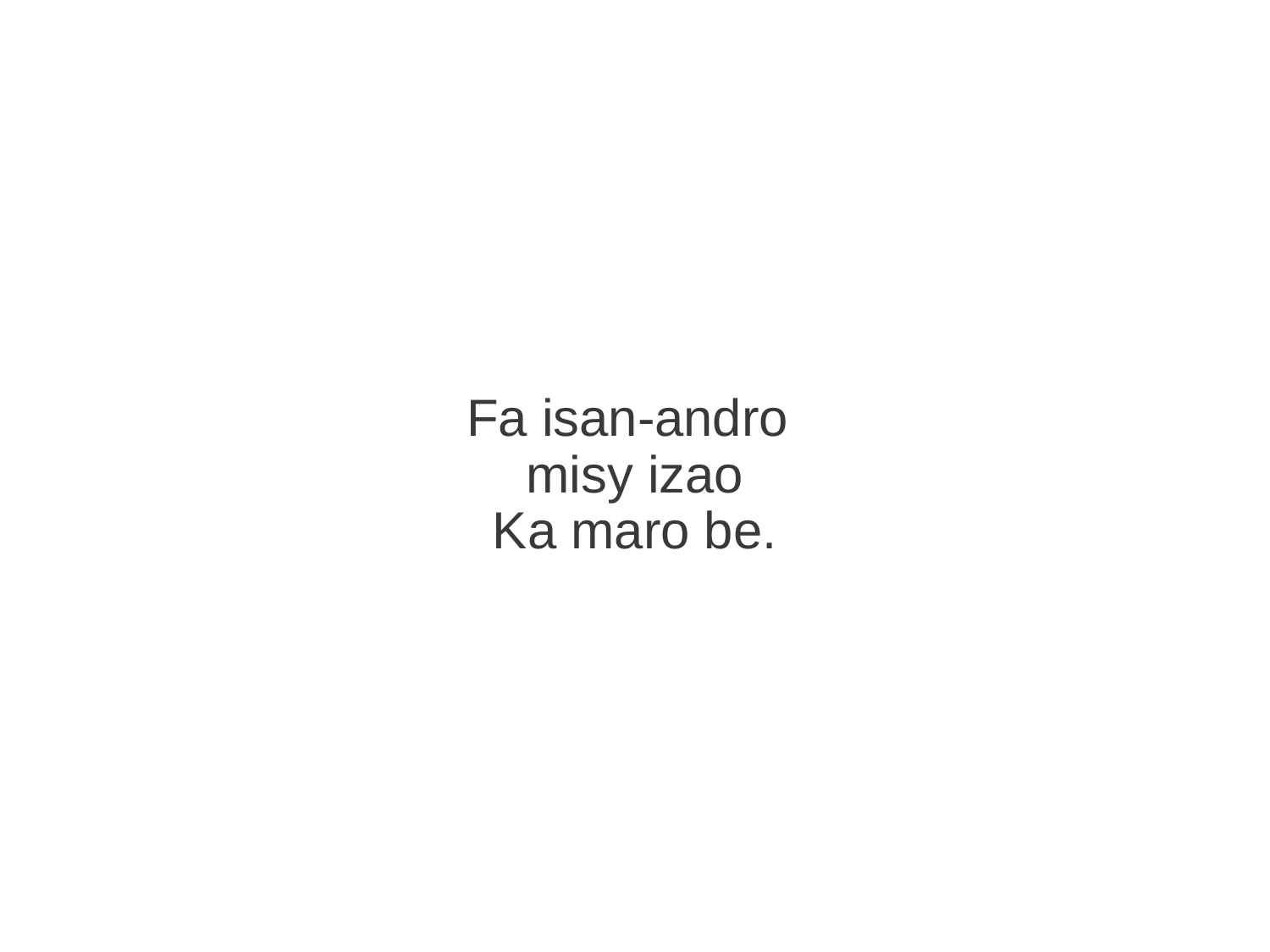

Fa isan-andro
misy izao
Ka maro be.